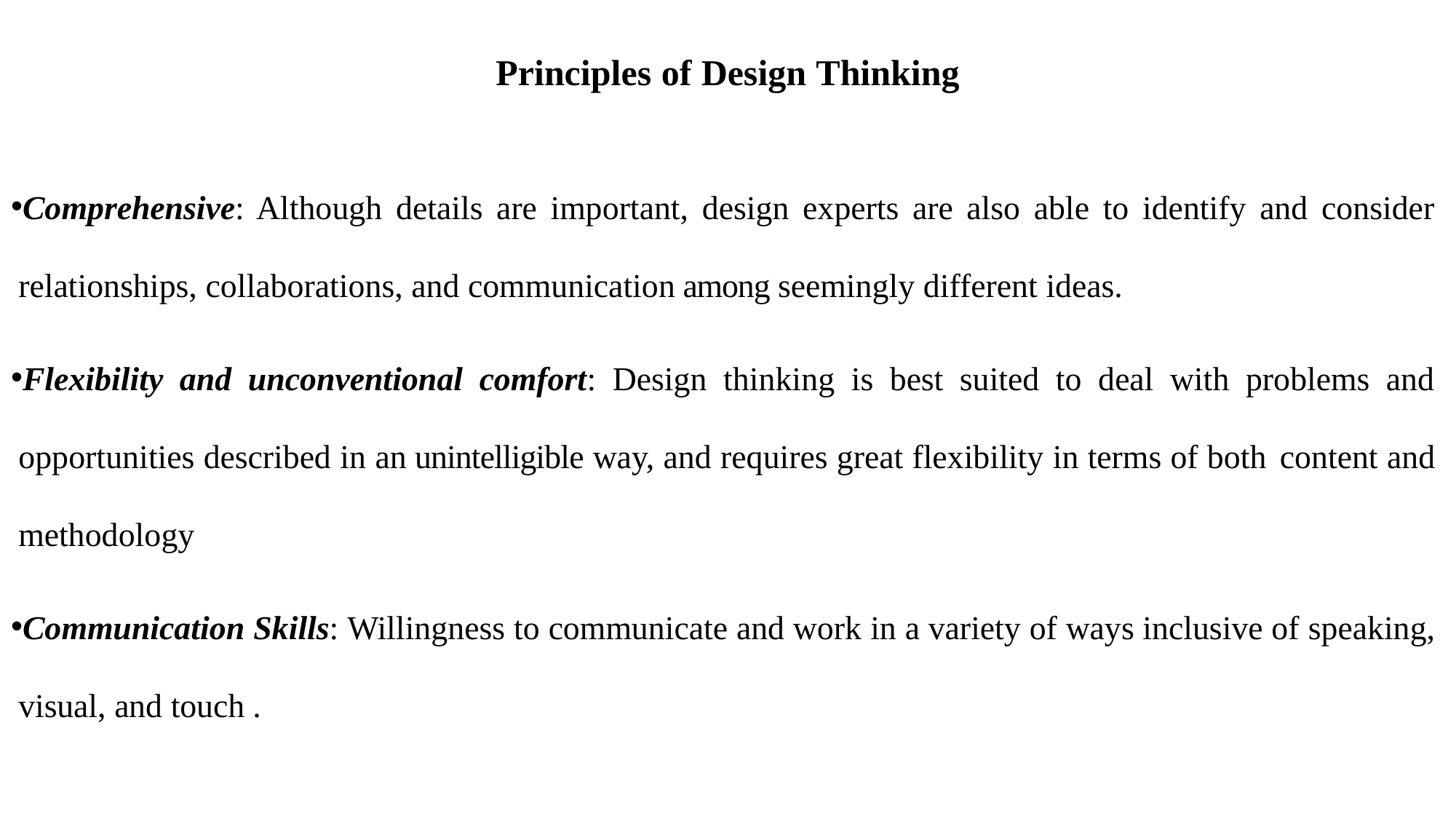

Principles of Design Thinking

Comprehensive: Although details are important, design experts are also able to identify and consider relationships, collaborations, and communication among seemingly different ideas.
Flexibility and unconventional comfort: Design thinking is best suited to deal with problems and opportunities described in an unintelligible way, and requires great flexibility in terms of both  content and methodology
Communication Skills: Willingness to communicate and work in a variety of ways inclusive of speaking, visual, and touch .